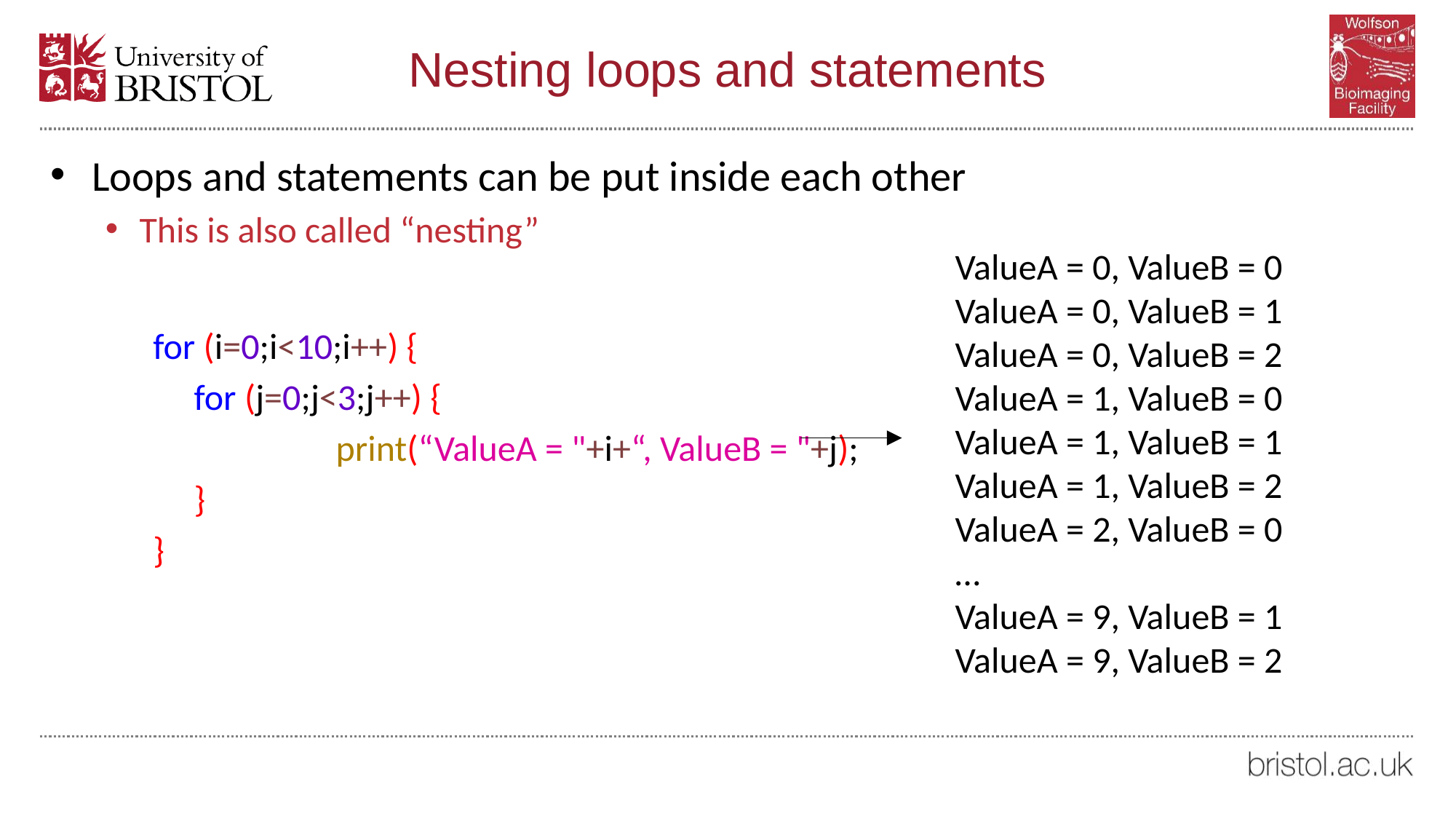

# Nesting loops and statements
Loops and statements can be put inside each other
This is also called “nesting”

for (i=0;i<10;i++) {
     for (j=0;j<3;j++) {
	         print(“ValueA = "+i+“, ValueB = "+j);
     }
}
ValueA = 0, ValueB = 0
ValueA = 0, ValueB = 1
ValueA = 0, ValueB = 2
ValueA = 1, ValueB = 0
ValueA = 1, ValueB = 1
ValueA = 1, ValueB = 2
ValueA = 2, ValueB = 0
…
ValueA = 9, ValueB = 1
ValueA = 9, ValueB = 2